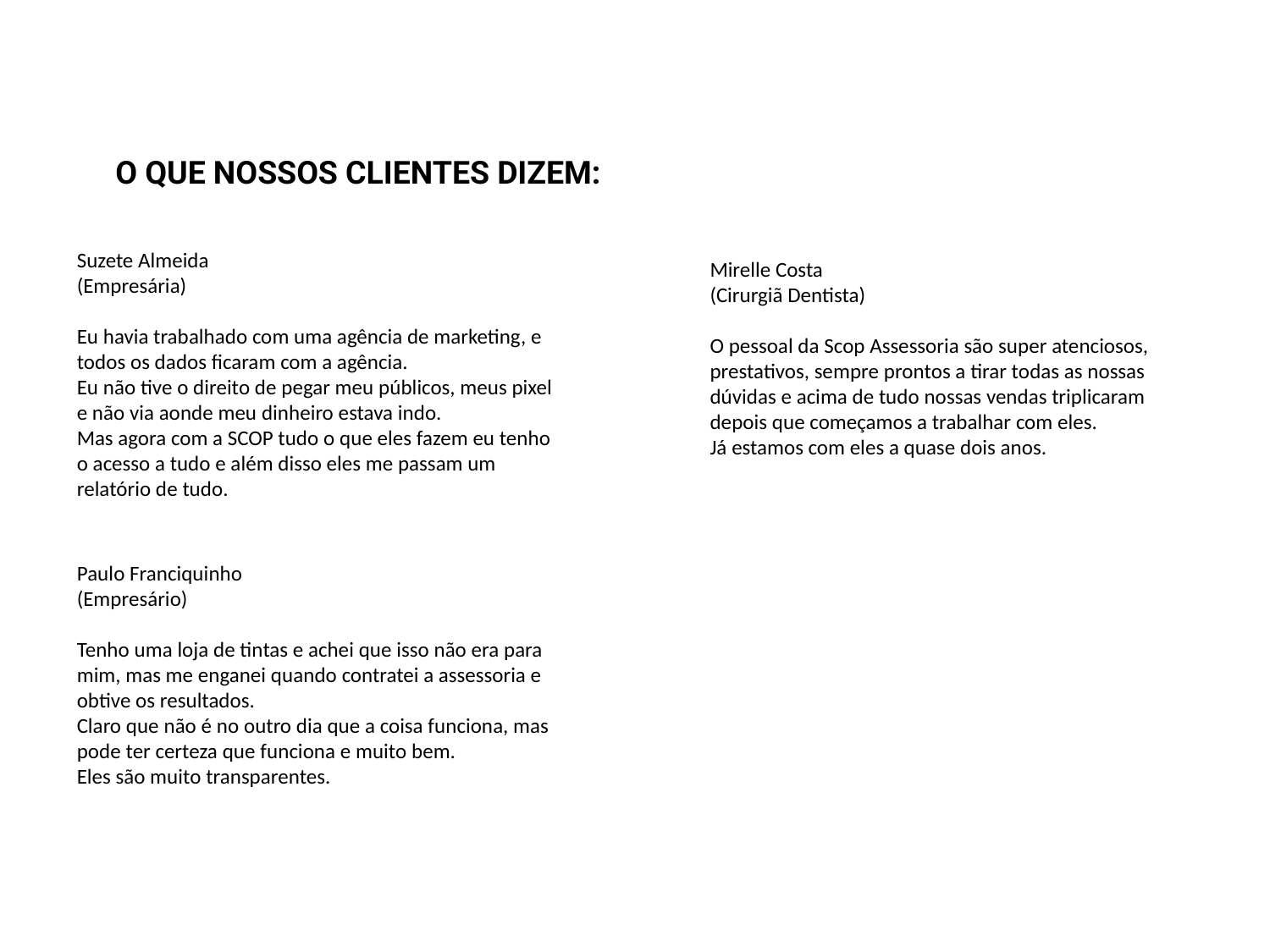

O que nossos clientes dizem:
Suzete Almeida
(Empresária)

Eu havia trabalhado com uma agência de marketing, e todos os dados ficaram com a agência.
Eu não tive o direito de pegar meu públicos, meus pixel e não via aonde meu dinheiro estava indo.
Mas agora com a SCOP tudo o que eles fazem eu tenho o acesso a tudo e além disso eles me passam um relatório de tudo.
Mirelle Costa
(Cirurgiã Dentista)

O pessoal da Scop Assessoria são super atenciosos, prestativos, sempre prontos a tirar todas as nossas dúvidas e acima de tudo nossas vendas triplicaram depois que começamos a trabalhar com eles.
Já estamos com eles a quase dois anos.
Paulo Franciquinho
(Empresário)

Tenho uma loja de tintas e achei que isso não era para mim, mas me enganei quando contratei a assessoria e obtive os resultados.
Claro que não é no outro dia que a coisa funciona, mas pode ter certeza que funciona e muito bem.
Eles são muito transparentes.